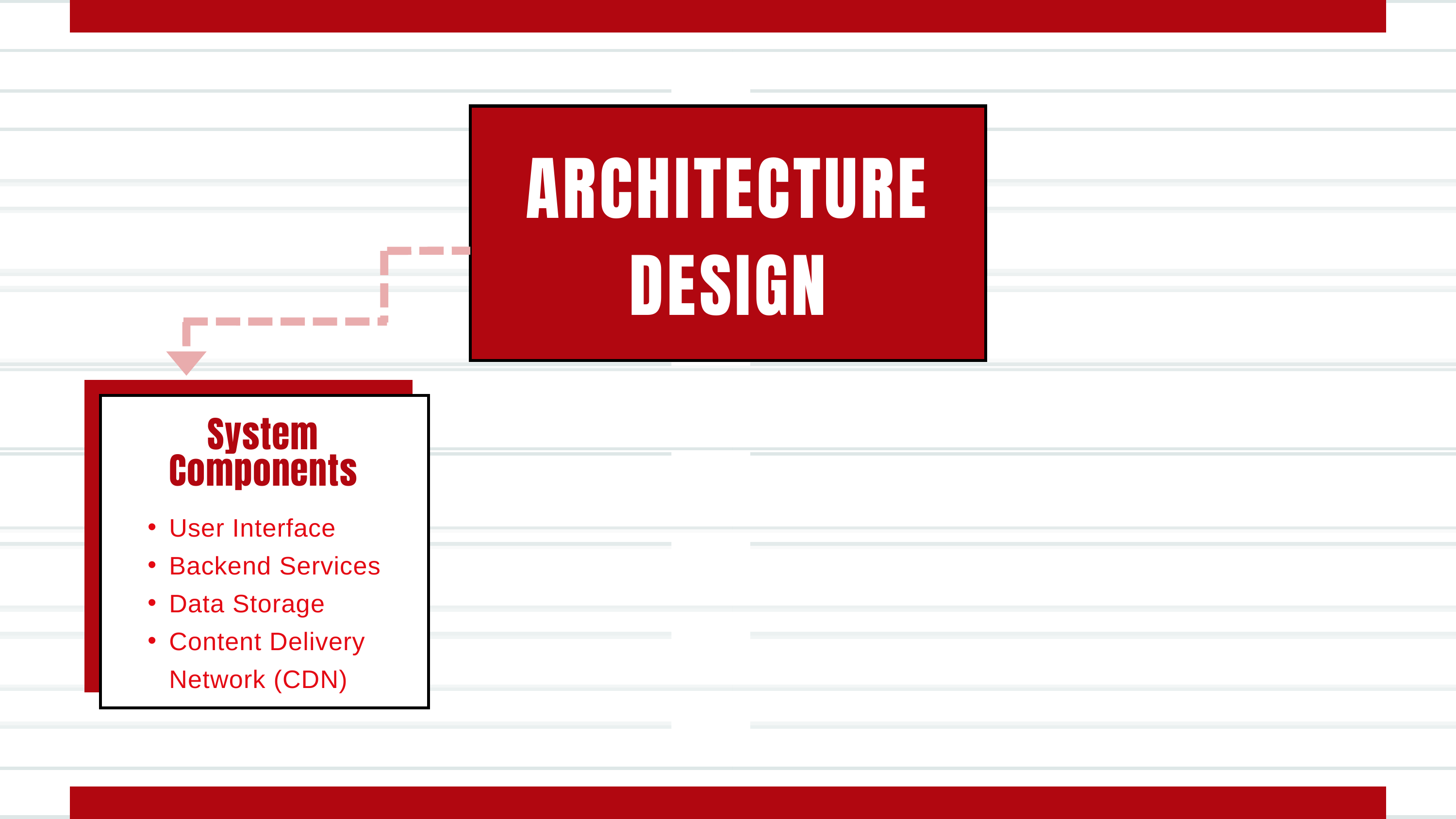

ARCHITECTURE DESIGN

System Components
User Interface
Backend Services
Data Storage
Content Delivery Network (CDN)